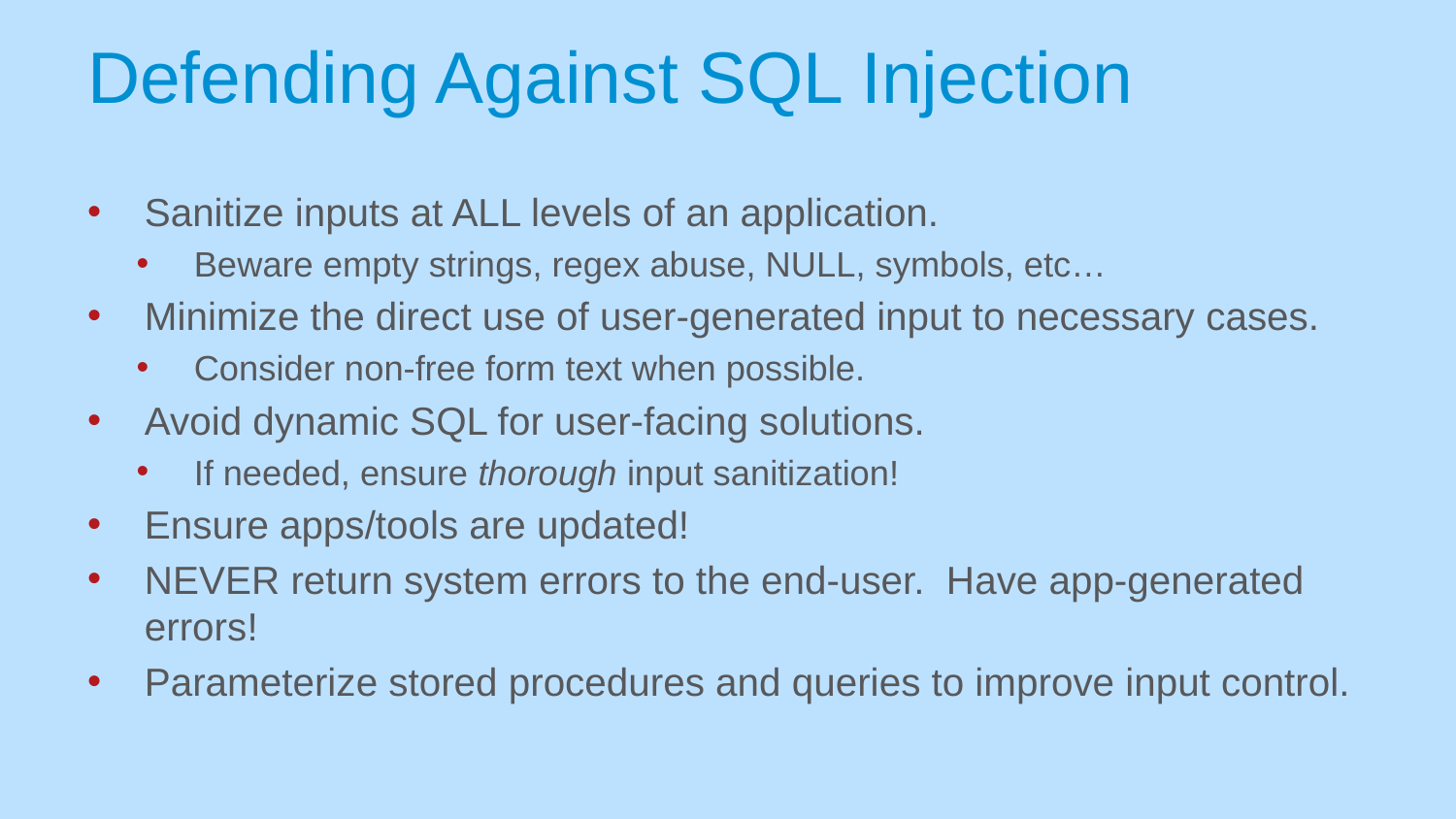

# Defending Against SQL Injection
Sanitize inputs at ALL levels of an application.
Beware empty strings, regex abuse, NULL, symbols, etc…
Minimize the direct use of user-generated input to necessary cases.
Consider non-free form text when possible.
Avoid dynamic SQL for user-facing solutions.
If needed, ensure thorough input sanitization!
Ensure apps/tools are updated!
NEVER return system errors to the end-user.  Have app-generated errors!
Parameterize stored procedures and queries to improve input control.